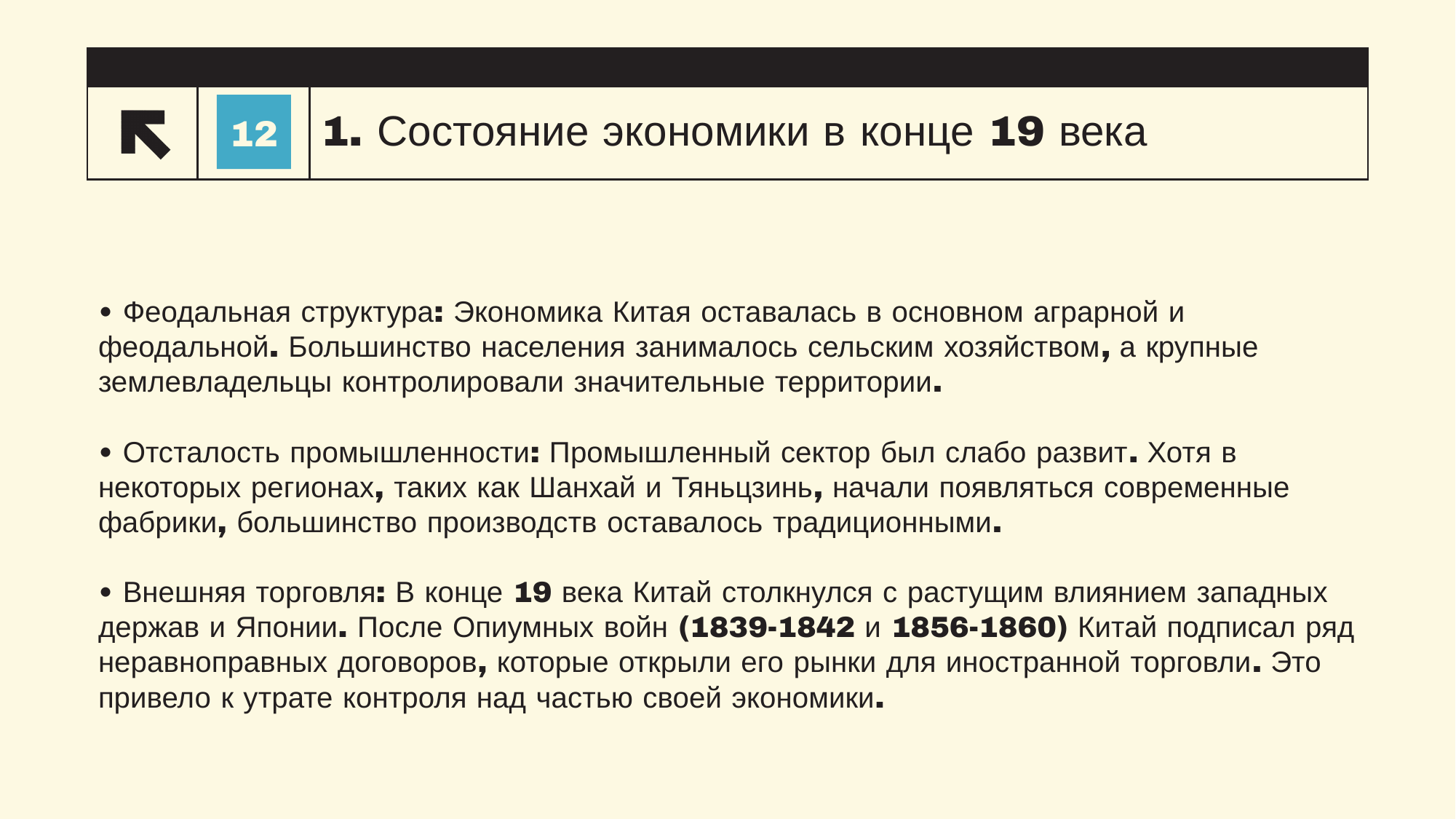

# 1. Состояние экономики в конце 19 века
12
• Феодальная структура: Экономика Китая оставалась в основном аграрной и феодальной. Большинство населения занималось сельским хозяйством, а крупные землевладельцы контролировали значительные территории.

• Отсталость промышленности: Промышленный сектор был слабо развит. Хотя в некоторых регионах, таких как Шанхай и Тяньцзинь, начали появляться современные фабрики, большинство производств оставалось традиционными.

• Внешняя торговля: В конце 19 века Китай столкнулся с растущим влиянием западных держав и Японии. После Опиумных войн (1839-1842 и 1856-1860) Китай подписал ряд неравноправных договоров, которые открыли его рынки для иностранной торговли. Это привело к утрате контроля над частью своей экономики.